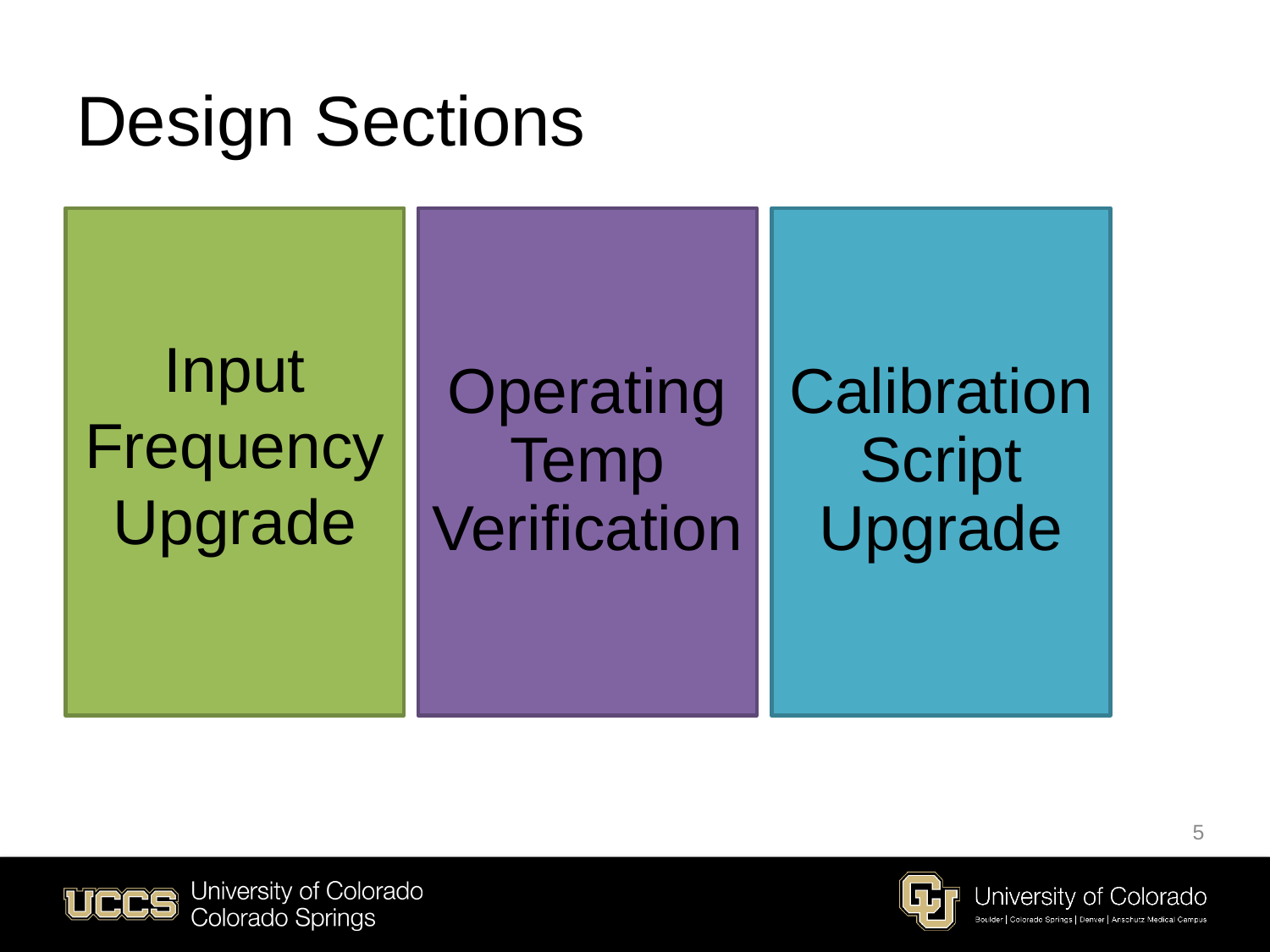

# Design Sections
Input Frequency Upgrade

Operating Temp Verification
Calibration Script Upgrade
5